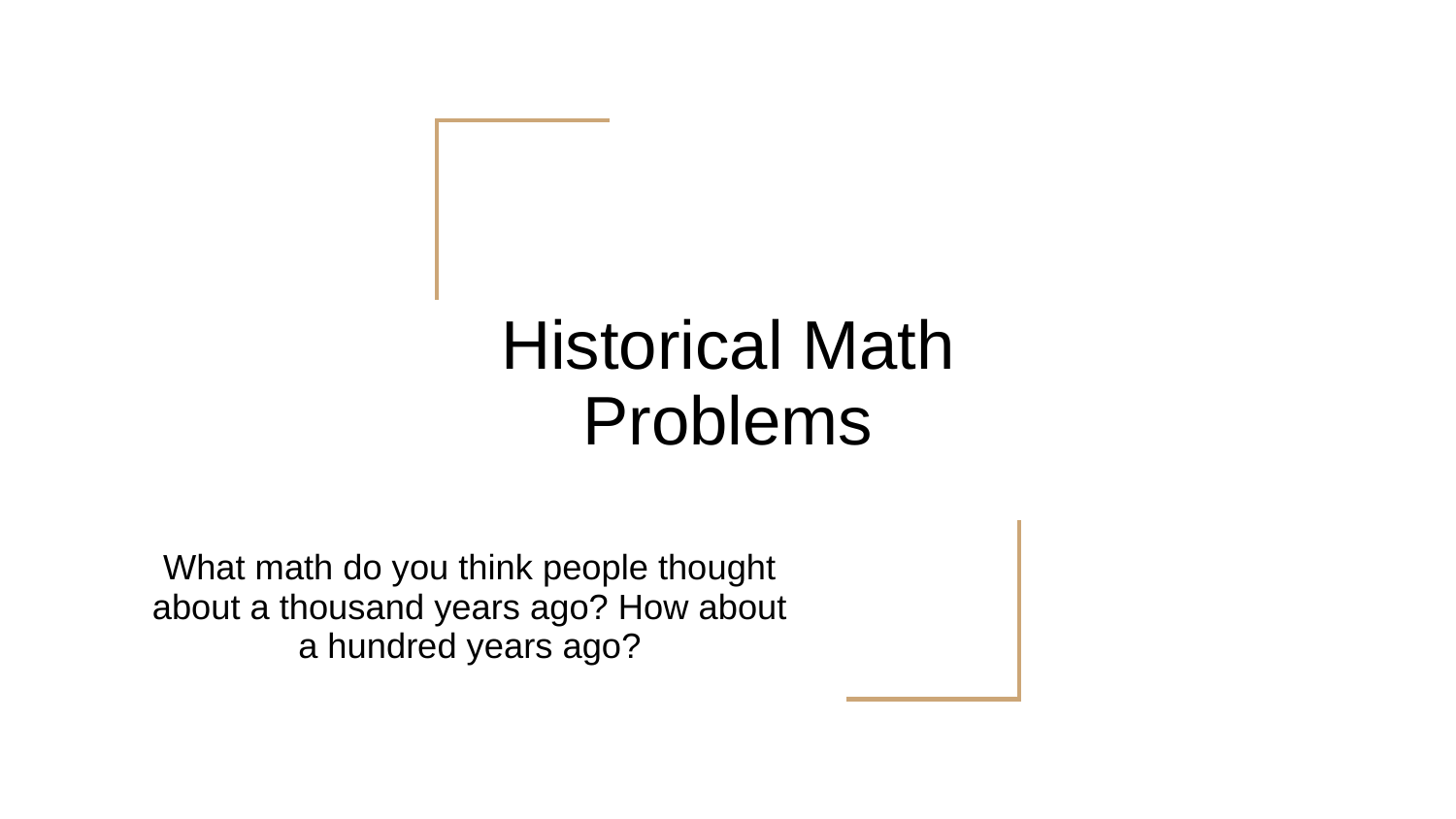

# Historical Math Problems
What math do you think people thought about a thousand years ago? How about a hundred years ago?